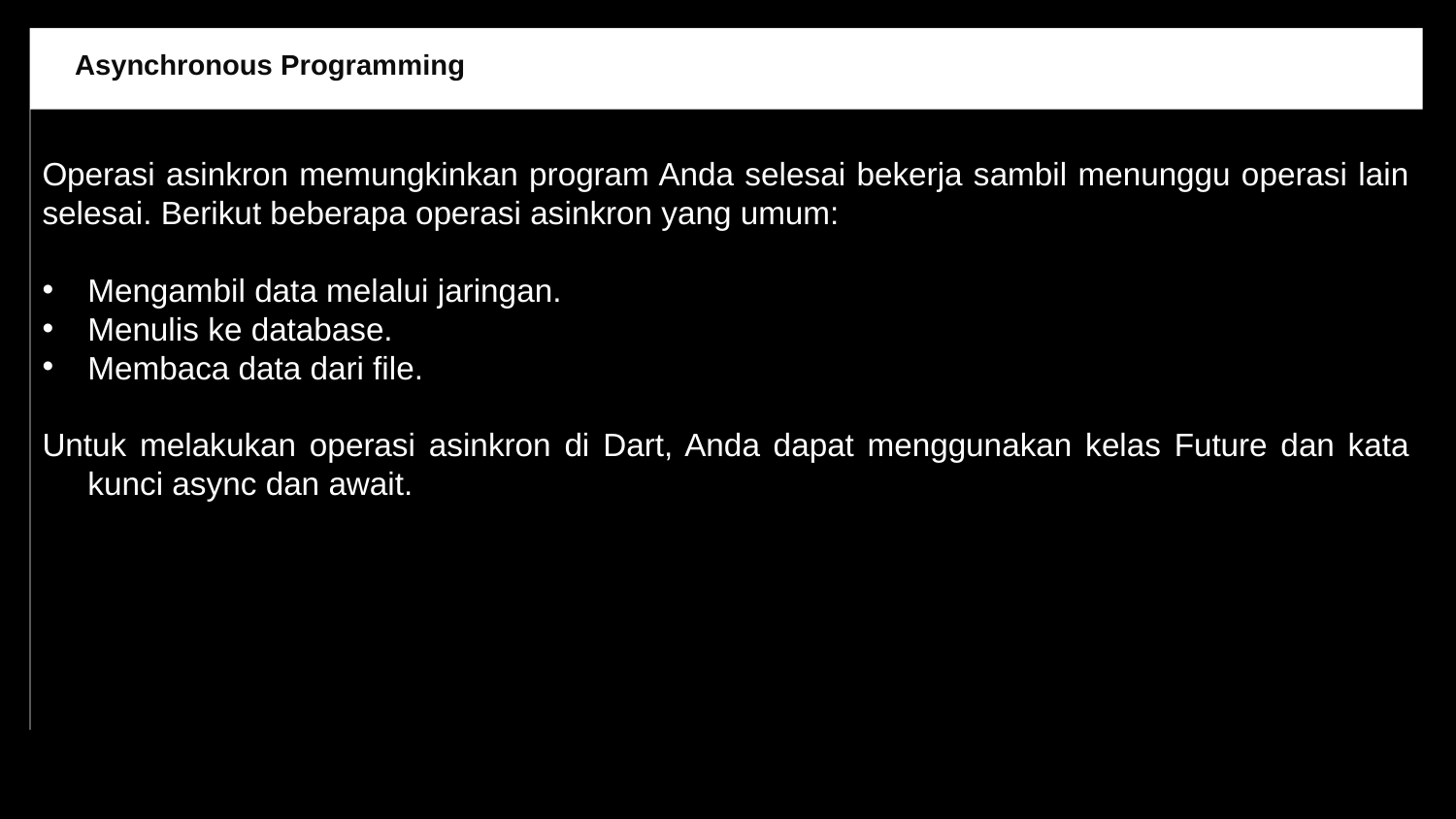

Asynchronous Programming

Operasi asinkron memungkinkan program Anda selesai bekerja sambil menunggu operasi lain selesai. Berikut beberapa operasi asinkron yang umum:

Mengambil data melalui jaringan.
Menulis ke database.
Membaca data dari file.

Untuk melakukan operasi asinkron di Dart, Anda dapat menggunakan kelas Future dan kata kunci async dan await.